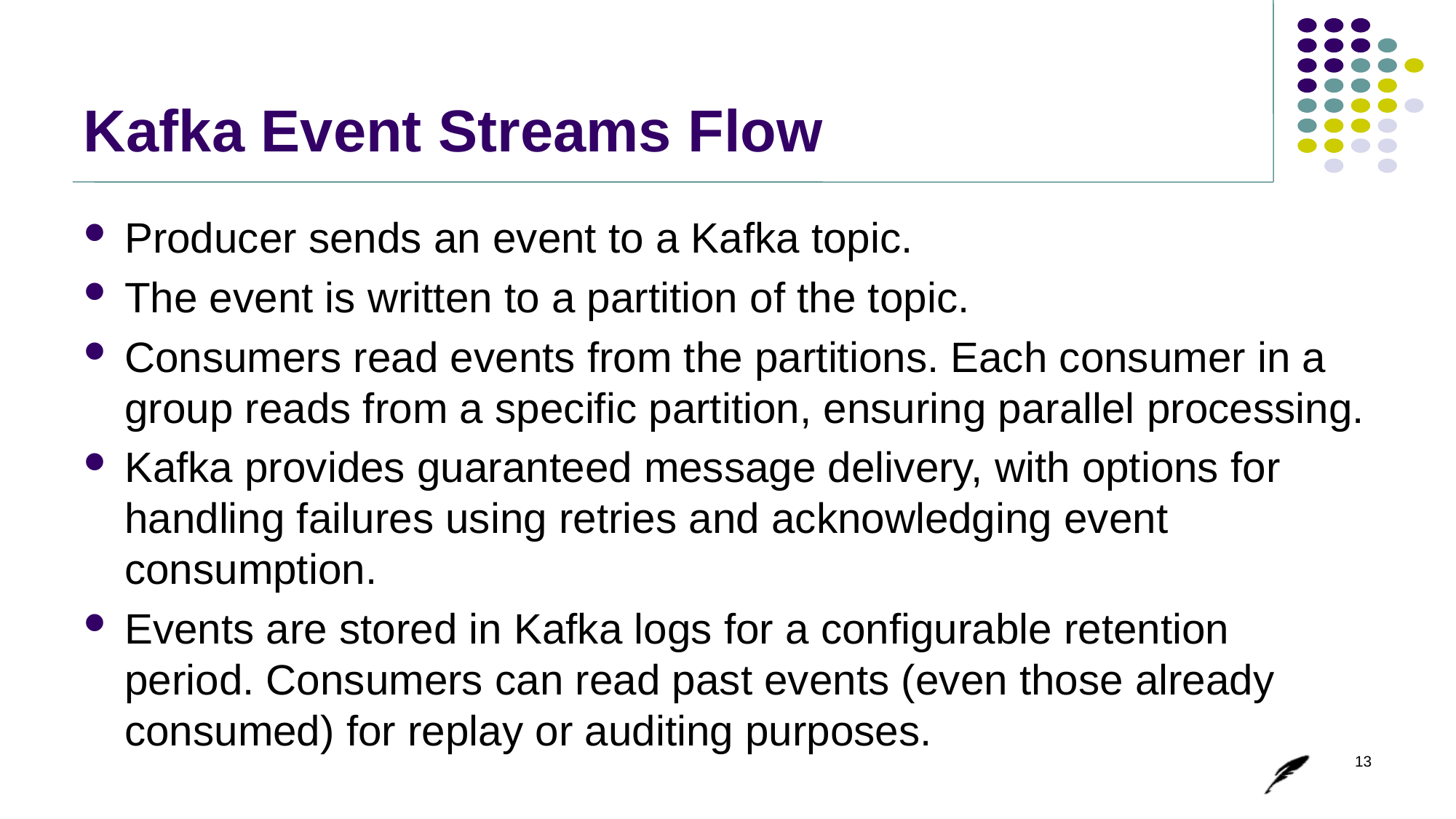

# Kafka Event Streams Flow
Producer sends an event to a Kafka topic.
The event is written to a partition of the topic.
Consumers read events from the partitions. Each consumer in a group reads from a specific partition, ensuring parallel processing.
Kafka provides guaranteed message delivery, with options for handling failures using retries and acknowledging event consumption.
Events are stored in Kafka logs for a configurable retention period. Consumers can read past events (even those already consumed) for replay or auditing purposes.
13